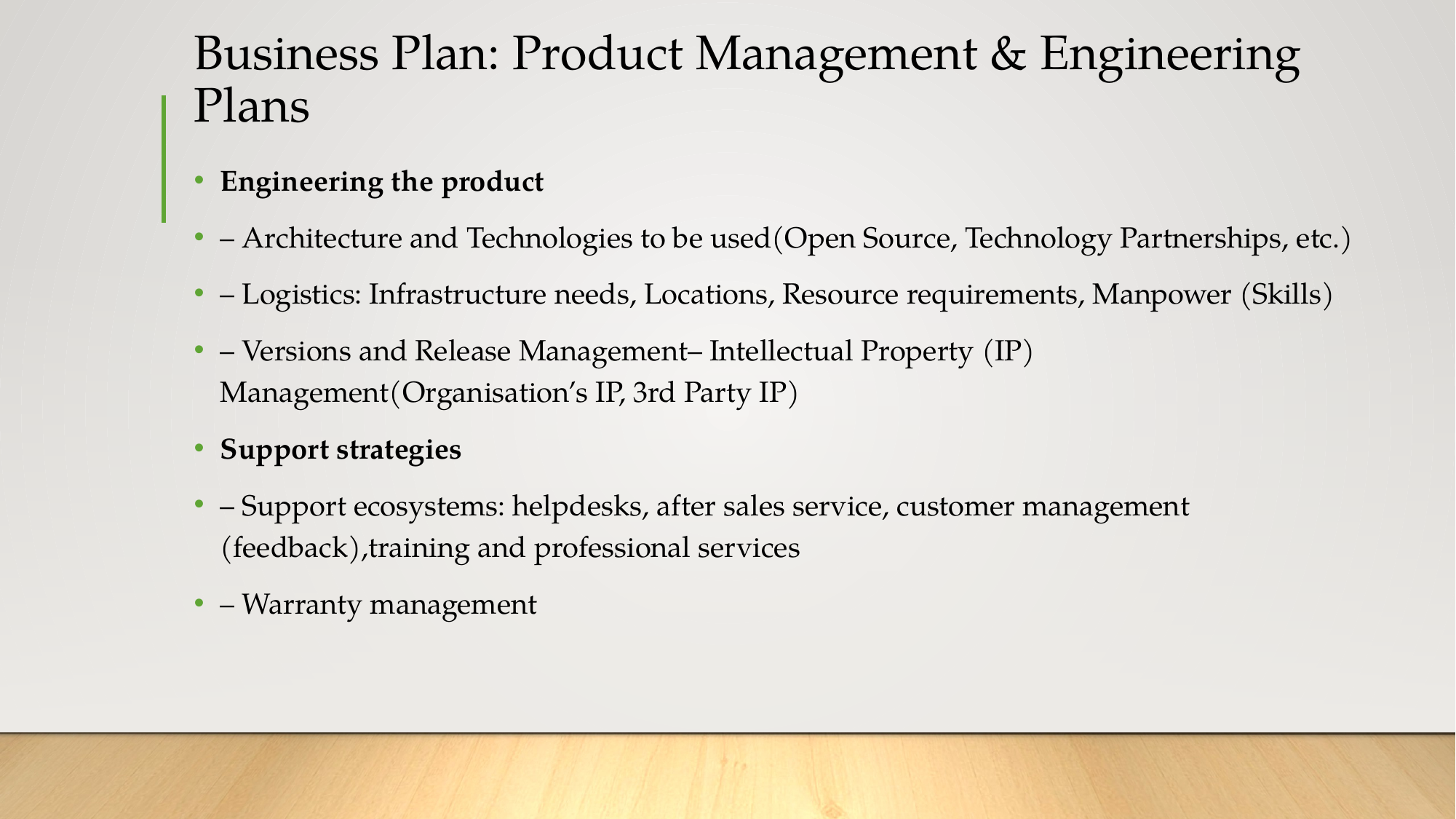

# Business Plan: Product Management & Engineering Plans
Engineering the product
– Architecture and Technologies to be used(Open Source, Technology Partnerships, etc.)
– Logistics: Infrastructure needs, Locations, Resource requirements, Manpower (Skills)
– Versions and Release Management– Intellectual Property (IP) Management(Organisation’s IP, 3rd Party IP)
Support strategies
– Support ecosystems: helpdesks, after sales service, customer management (feedback),training and professional services
– Warranty management